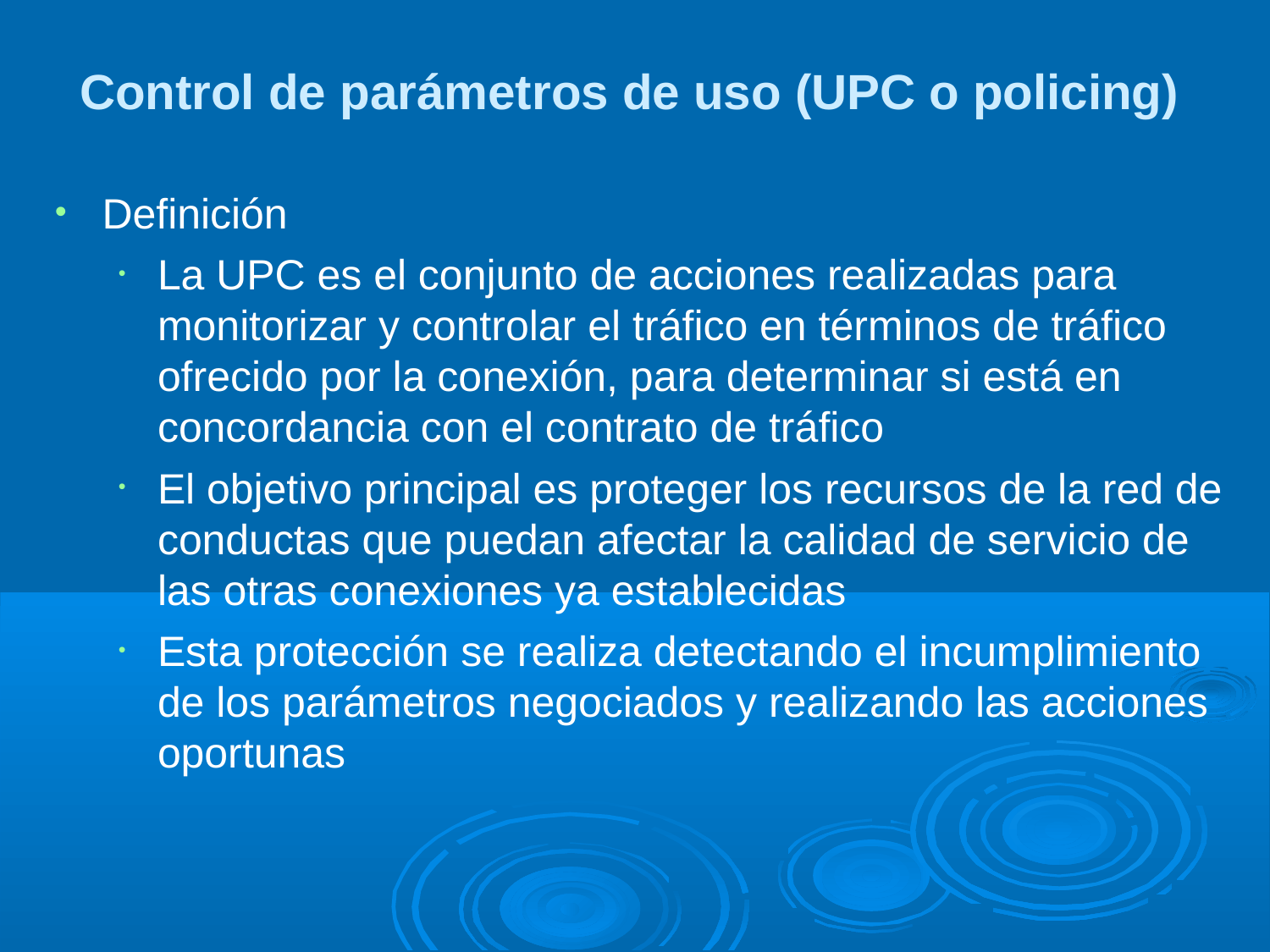

Control de parámetros de uso (UPC o policing)
Definición
La UPC es el conjunto de acciones realizadas para monitorizar y controlar el tráfico en términos de tráfico ofrecido por la conexión, para determinar si está en concordancia con el contrato de tráfico
El objetivo principal es proteger los recursos de la red de conductas que puedan afectar la calidad de servicio de las otras conexiones ya establecidas
Esta protección se realiza detectando el incumplimiento de los parámetros negociados y realizando las acciones oportunas